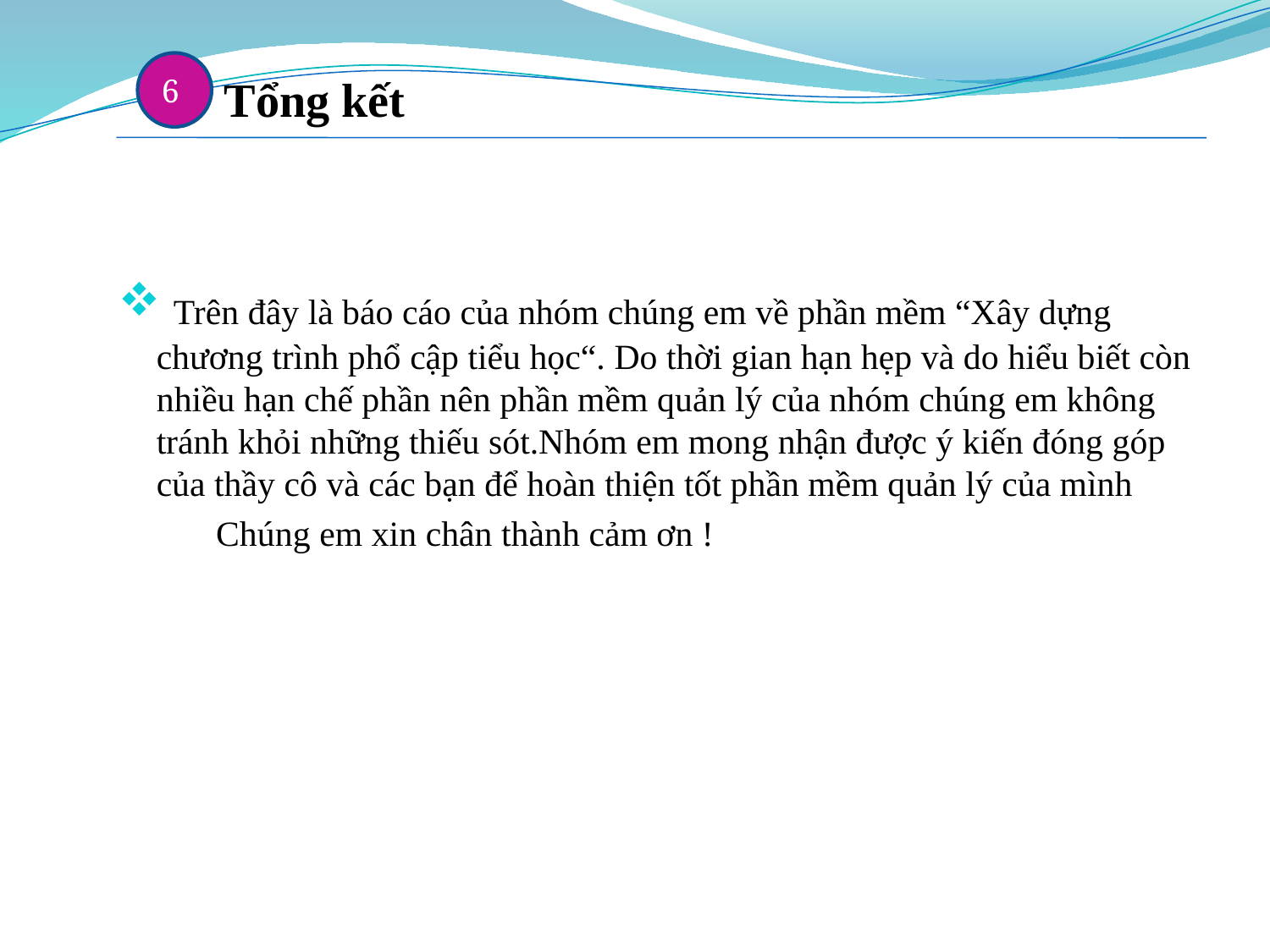

6
# Tổng kết
 Trên đây là báo cáo của nhóm chúng em về phần mềm “Xây dựng chương trình phổ cập tiểu học“. Do thời gian hạn hẹp và do hiểu biết còn nhiều hạn chế phần nên phần mềm quản lý của nhóm chúng em không tránh khỏi những thiếu sót.Nhóm em mong nhận được ý kiến đóng góp của thầy cô và các bạn để hoàn thiện tốt phần mềm quản lý của mình
           Chúng em xin chân thành cảm ơn !